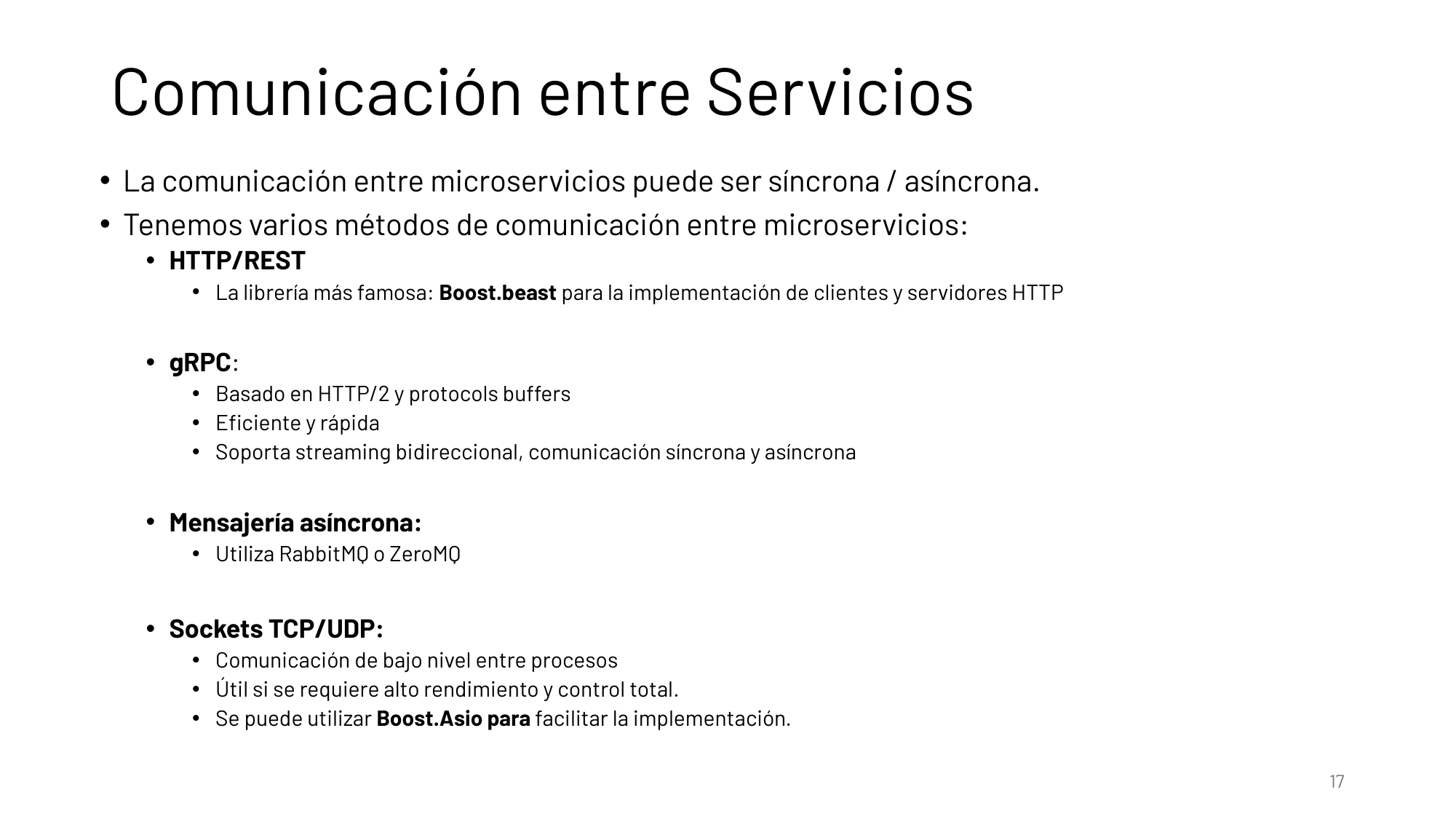

# Comunicación entre Servicios
La comunicación entre microservicios puede ser síncrona / asíncrona.
Tenemos varios métodos de comunicación entre microservicios:
HTTP/REST
La librería más famosa: Boost.beast para la implementación de clientes y servidores HTTP

gRPC:
Basado en HTTP/2 y protocols buffers
Eficiente y rápida
Soporta streaming bidireccional, comunicación síncrona y asíncrona

Mensajería asíncrona:
Utiliza RabbitMQ o ZeroMQ

Sockets TCP/UDP:
Comunicación de bajo nivel entre procesos
Útil si se requiere alto rendimiento y control total.
Se puede utilizar Boost.Asio para facilitar la implementación.

17